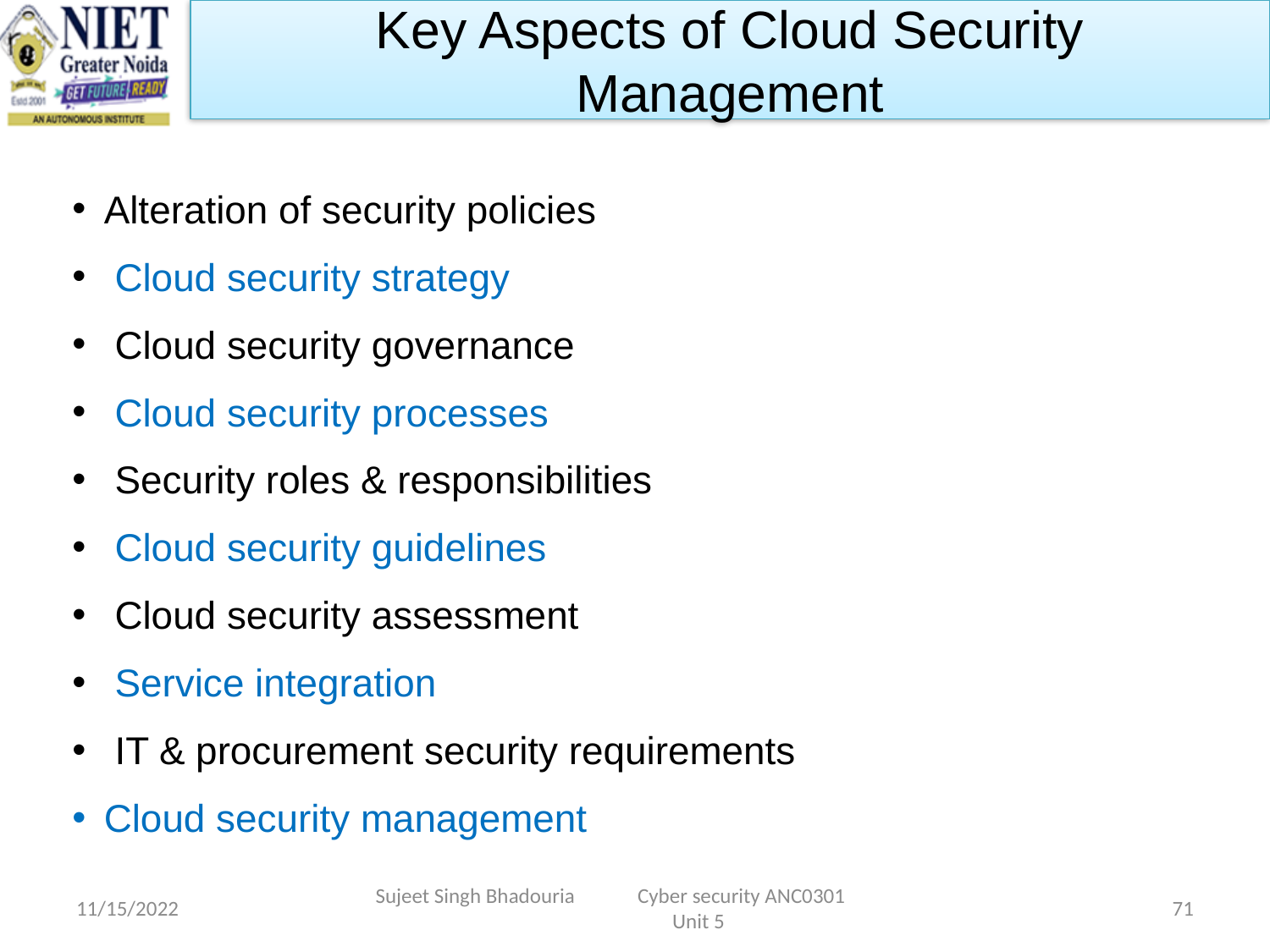

Key Aspects of Cloud Security
Management
Alteration of security policies
 Cloud security strategy
 Cloud security governance
 Cloud security processes
 Security roles & responsibilities
 Cloud security guidelines
 Cloud security assessment
 Service integration
 IT & procurement security requirements
Cloud security management
11/15/2022
Sujeet Singh Bhadouria             Cyber security ANC0301                                     Unit 5
71